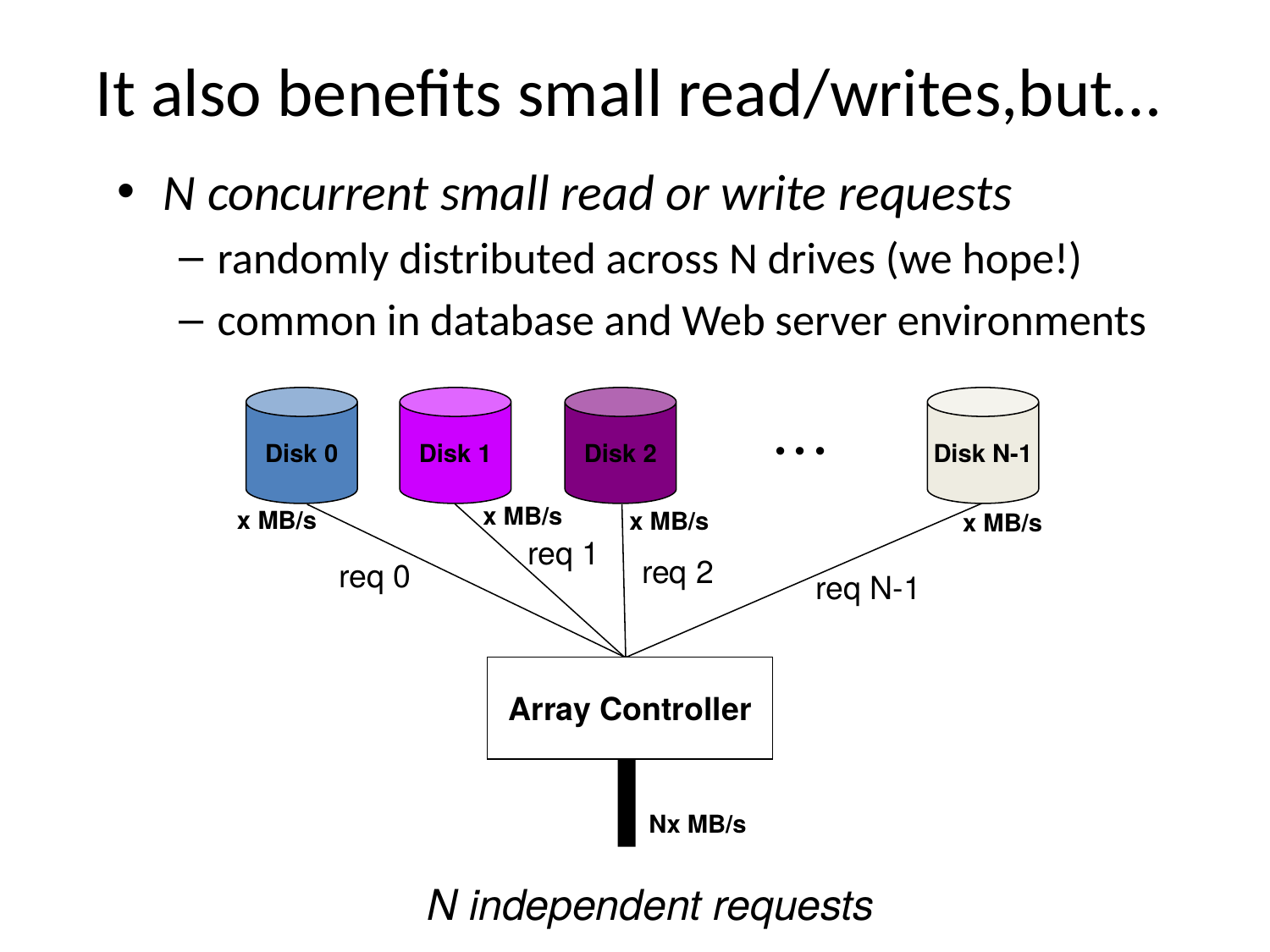

# It also benefits small read/writes,but…
N concurrent small read or write requests
randomly distributed across N drives (we hope!)
common in database and Web server environments
Disk 0
Disk 1
Disk 2
Disk N-1
• • •
x MB/s
x MB/s
x MB/s
x MB/s

req 1
req 2
req 0
req N-1
Array Controller

Nx MB/s
N independent requests